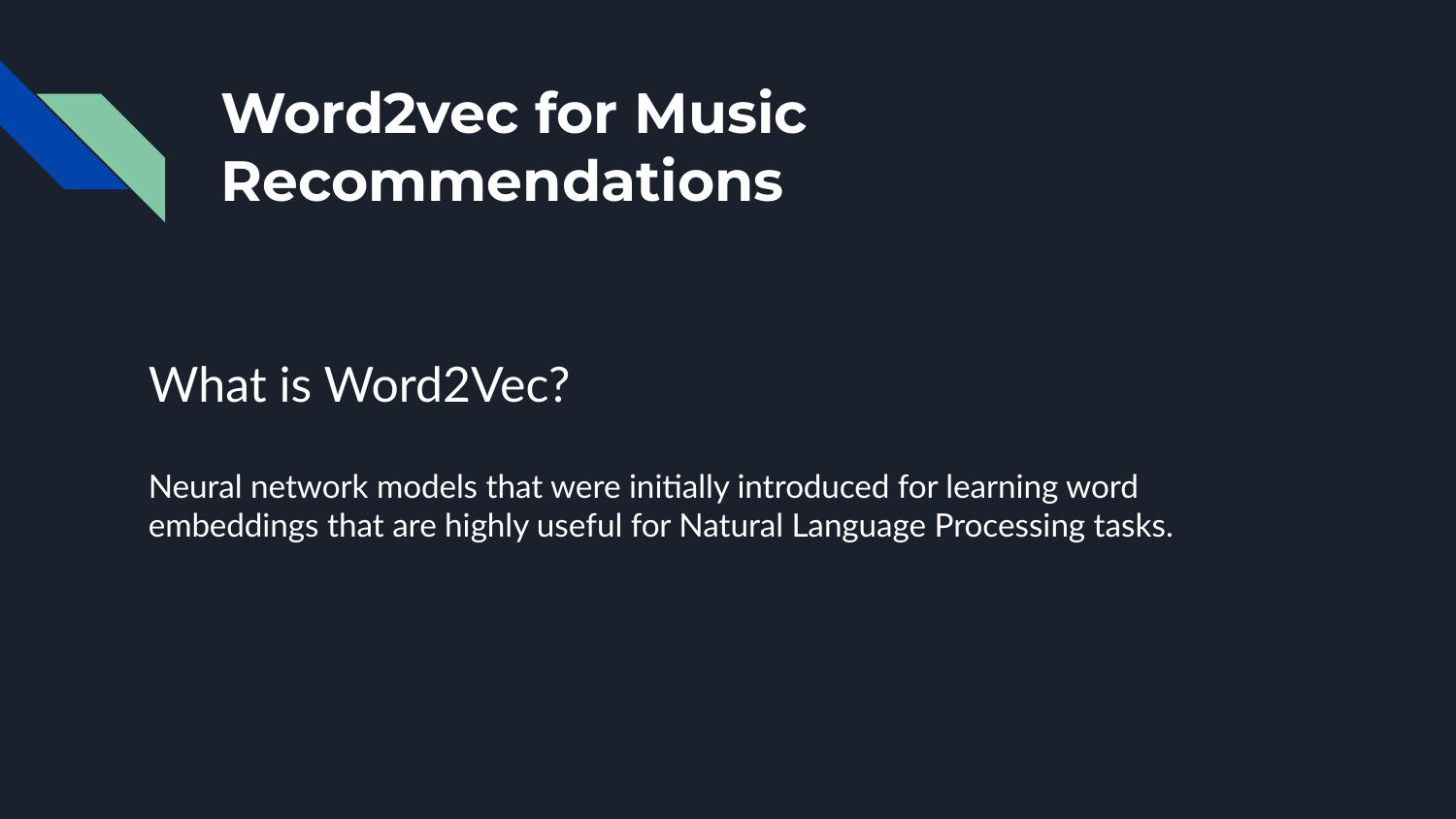

# Word2vec for Music Recommendations
What is Word2Vec?

Neural network models that were initially introduced for learning word embeddings that are highly useful for Natural Language Processing tasks.